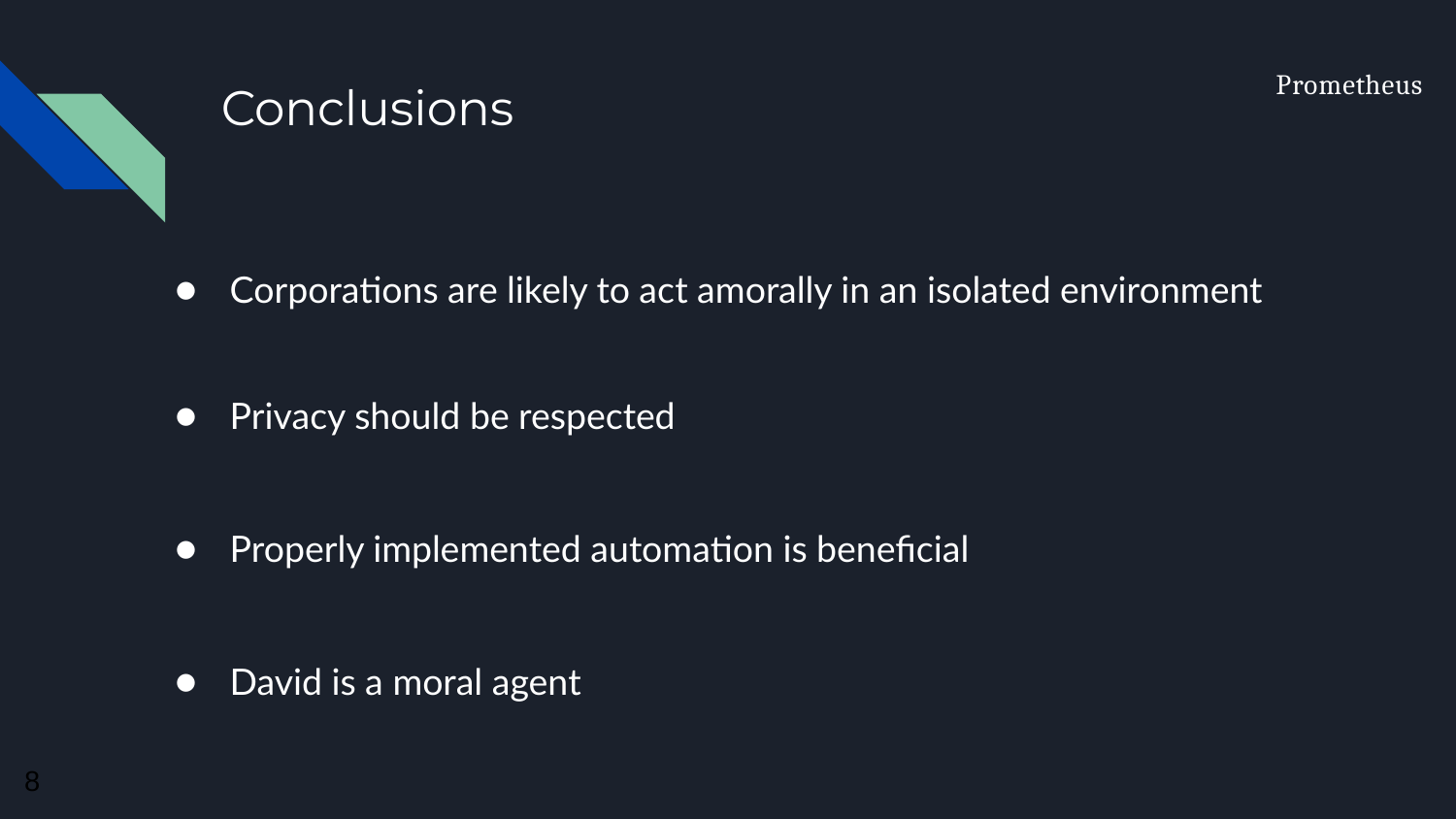

# Conclusions
Corporations are likely to act amorally in an isolated environment
Privacy should be respected
Properly implemented automation is beneficial
David is a moral agent
8